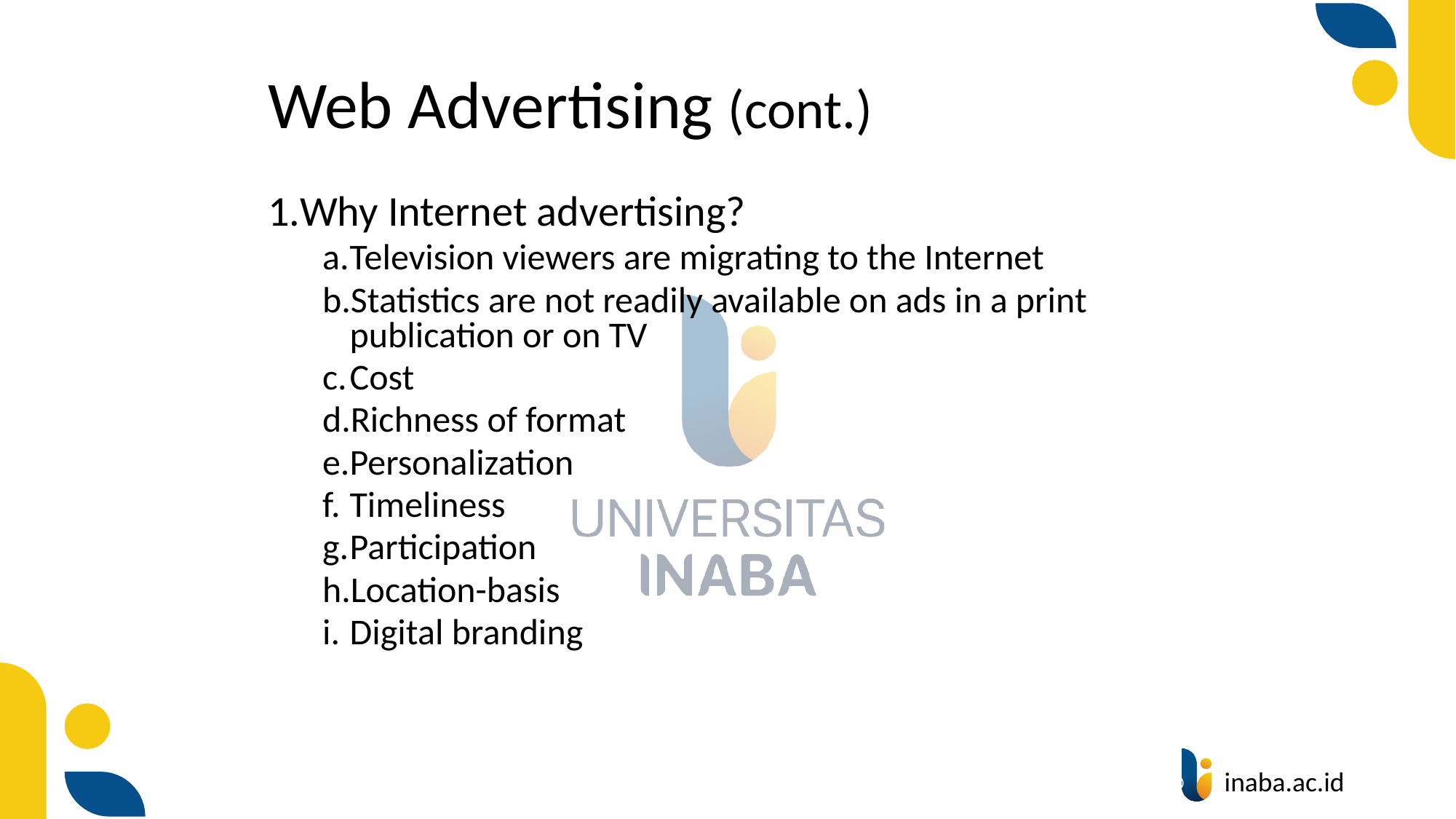

# Web Advertising (cont.)
Why Internet advertising?
Television viewers are migrating to the Internet
Statistics are not readily available on ads in a print publication or on TV
Cost
Richness of format
Personalization
Timeliness
Participation
Location-basis
Digital branding
15
© Prentice Hall 2004